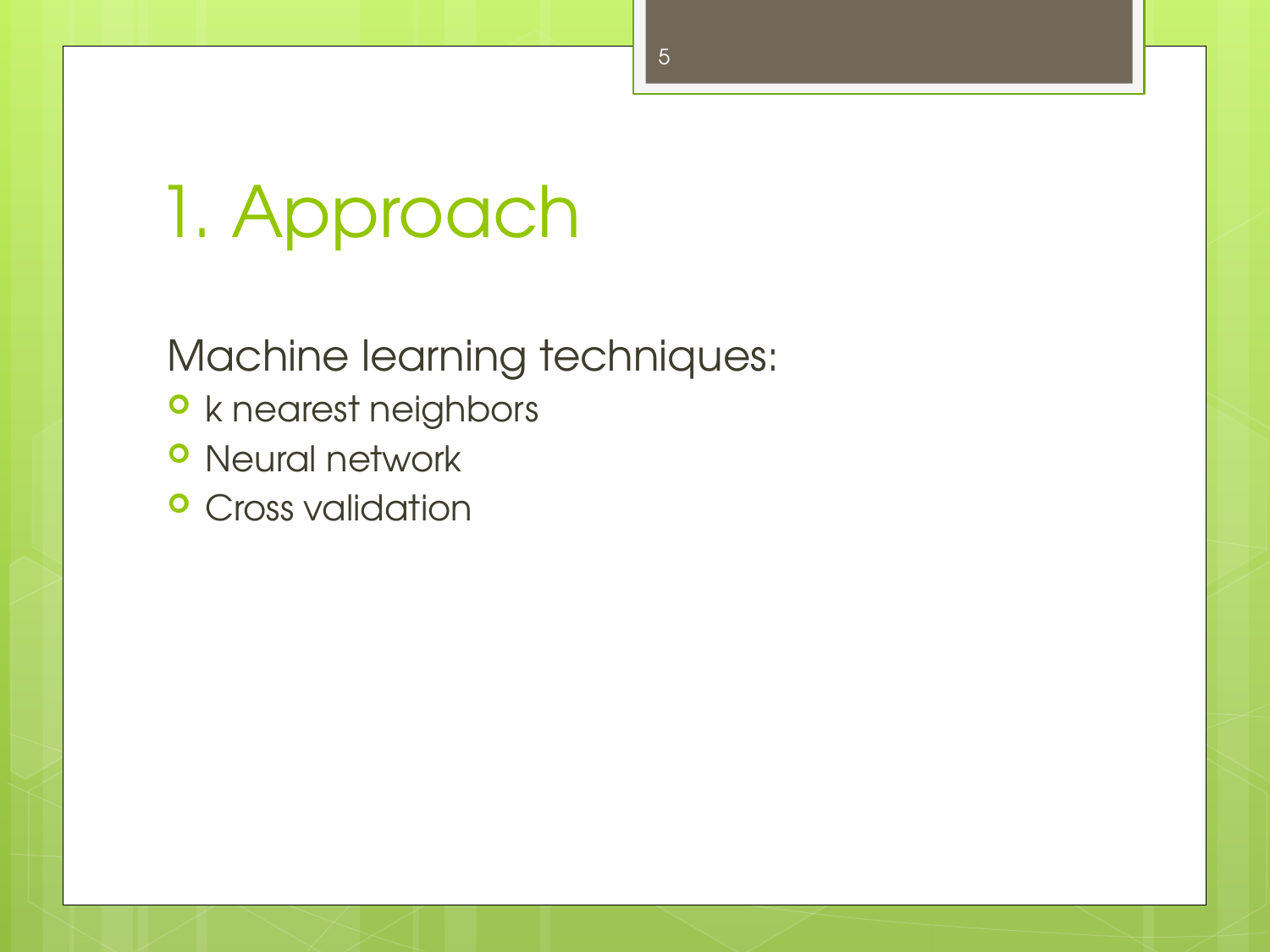

5
# 1. Approach
Machine learning techniques:
k nearest neighbors
Neural network
Cross validation